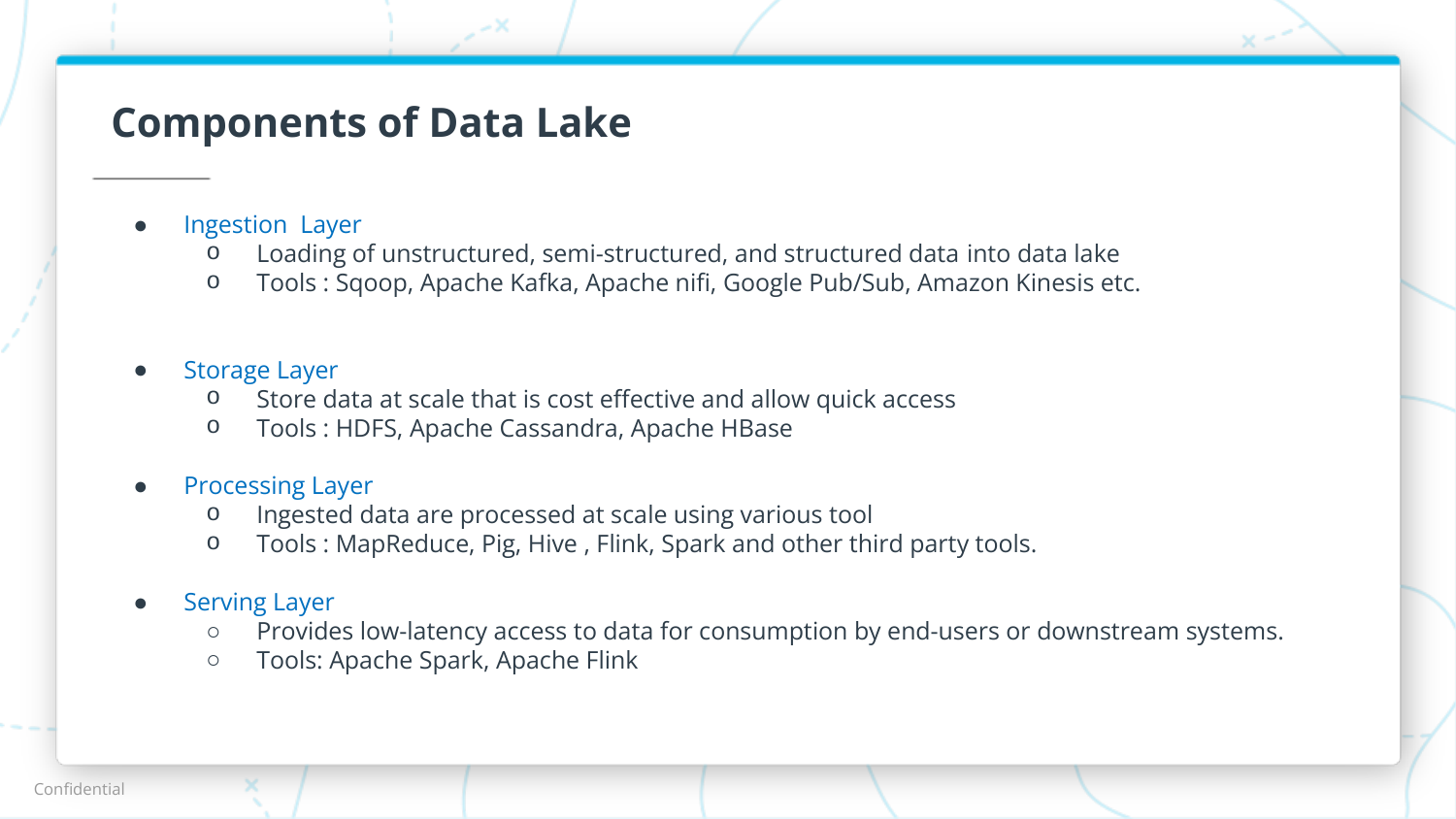

# Components of Data Lake
Ingestion  Layer
Loading of unstructured, semi-structured, and structured data into data lake
Tools : Sqoop, Apache Kafka, Apache nifi, Google Pub/Sub, Amazon Kinesis etc.

Storage Layer
Store data at scale that is cost effective and allow quick access
Tools : HDFS, Apache Cassandra, Apache HBase

Processing Layer
Ingested data are processed at scale using various tool
Tools : MapReduce, Pig, Hive , Flink, Spark and other third party tools.

Serving Layer
Provides low-latency access to data for consumption by end-users or downstream systems.
Tools: Apache Spark, Apache Flink